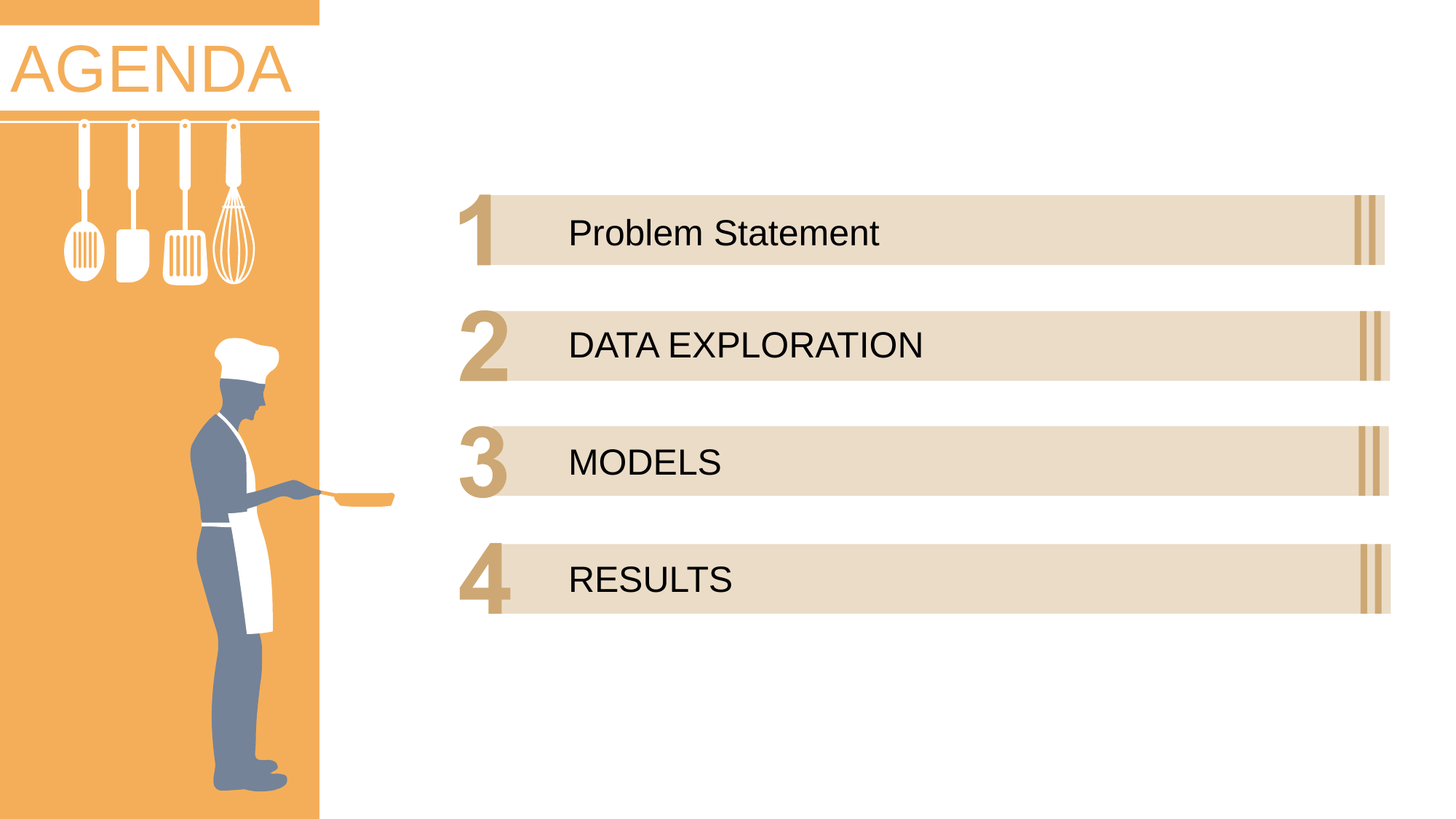

AGENDA

Problem Statement

DATA EXPLORATION

MODELS

RESULTS